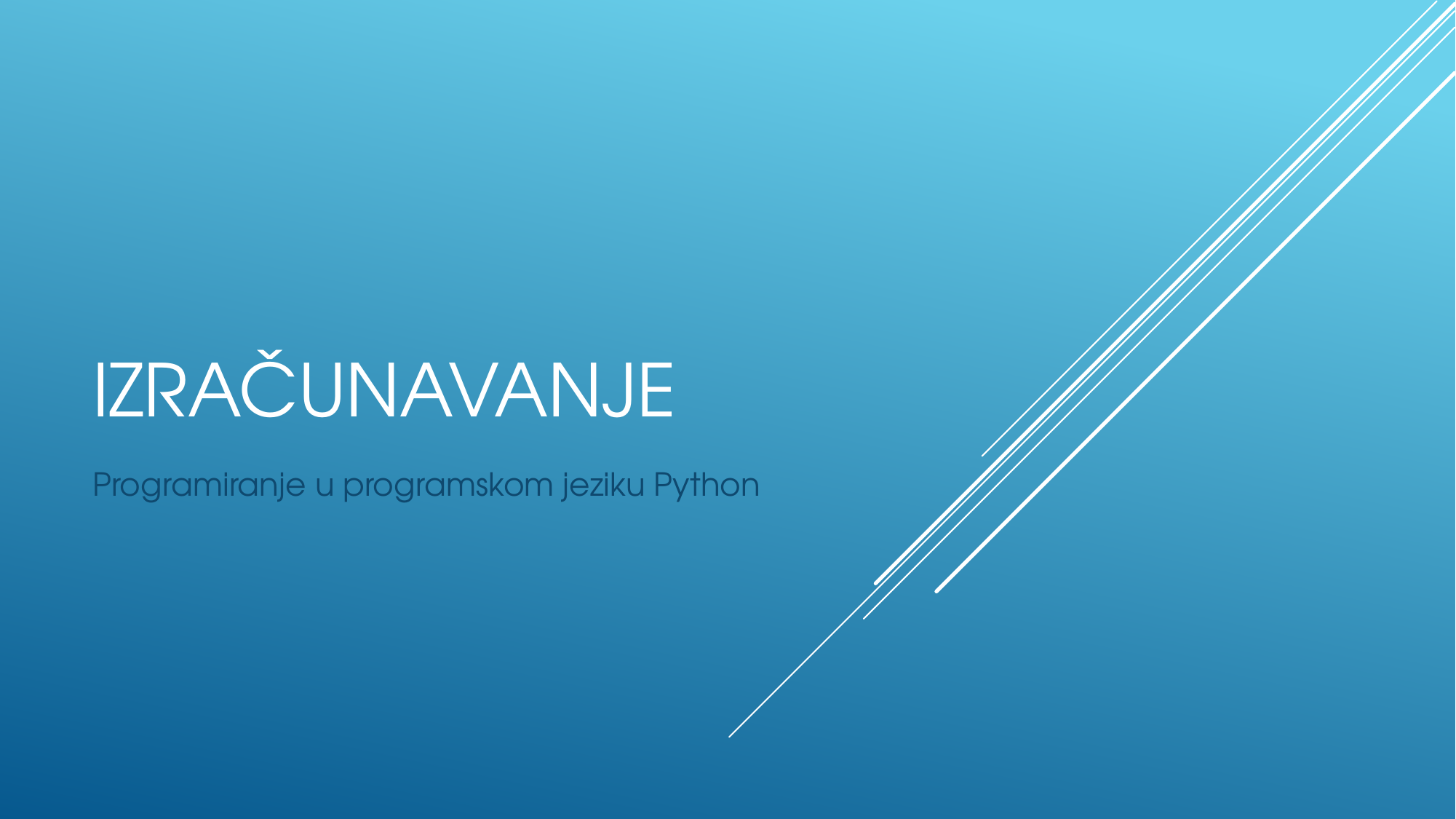

# Izračunavanje
Programiranje u programskom jeziku Python